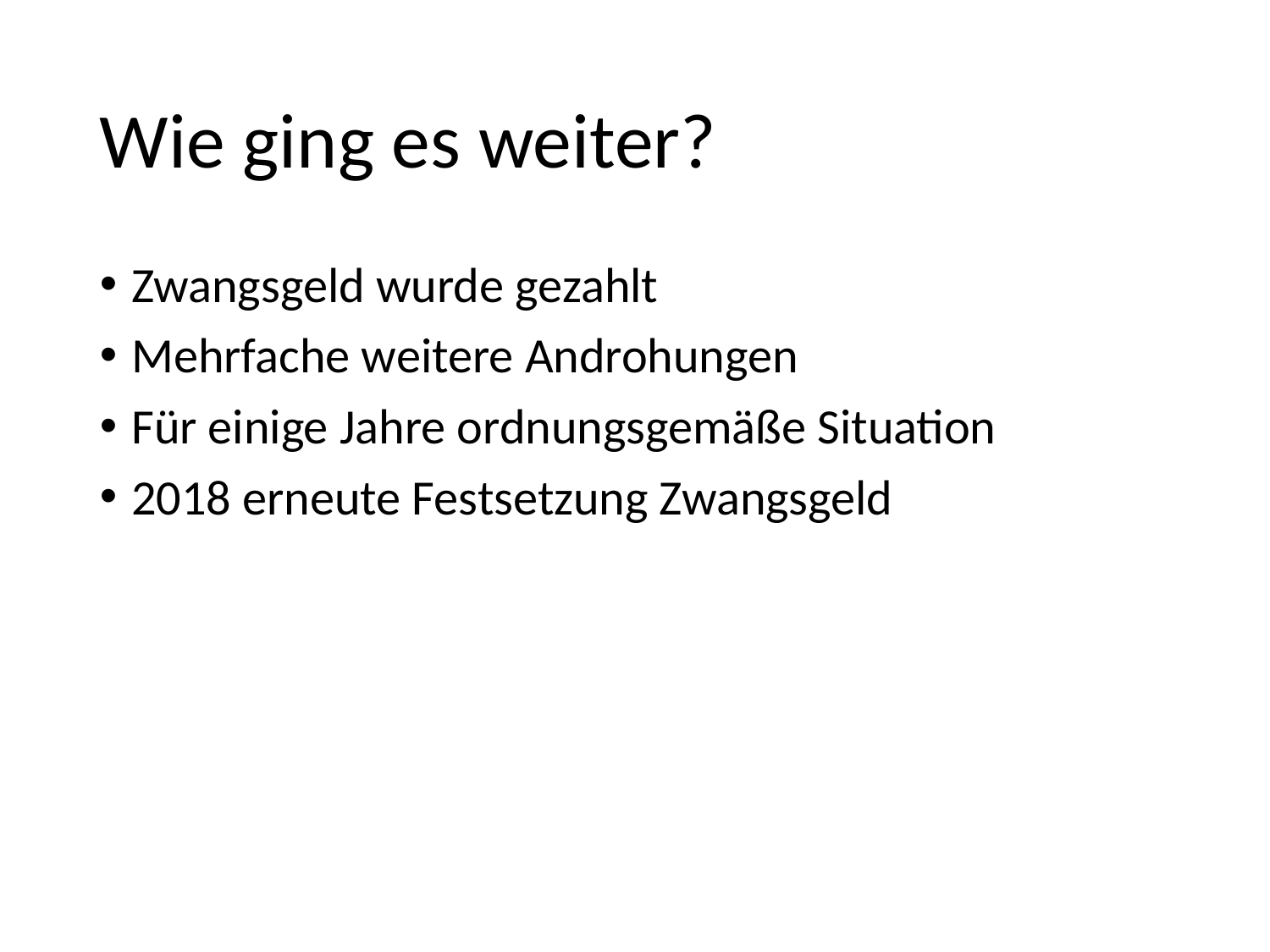

# Wie ging es weiter?
Zwangsgeld wurde gezahlt
Mehrfache weitere Androhungen
Für einige Jahre ordnungsgemäße Situation
2018 erneute Festsetzung Zwangsgeld